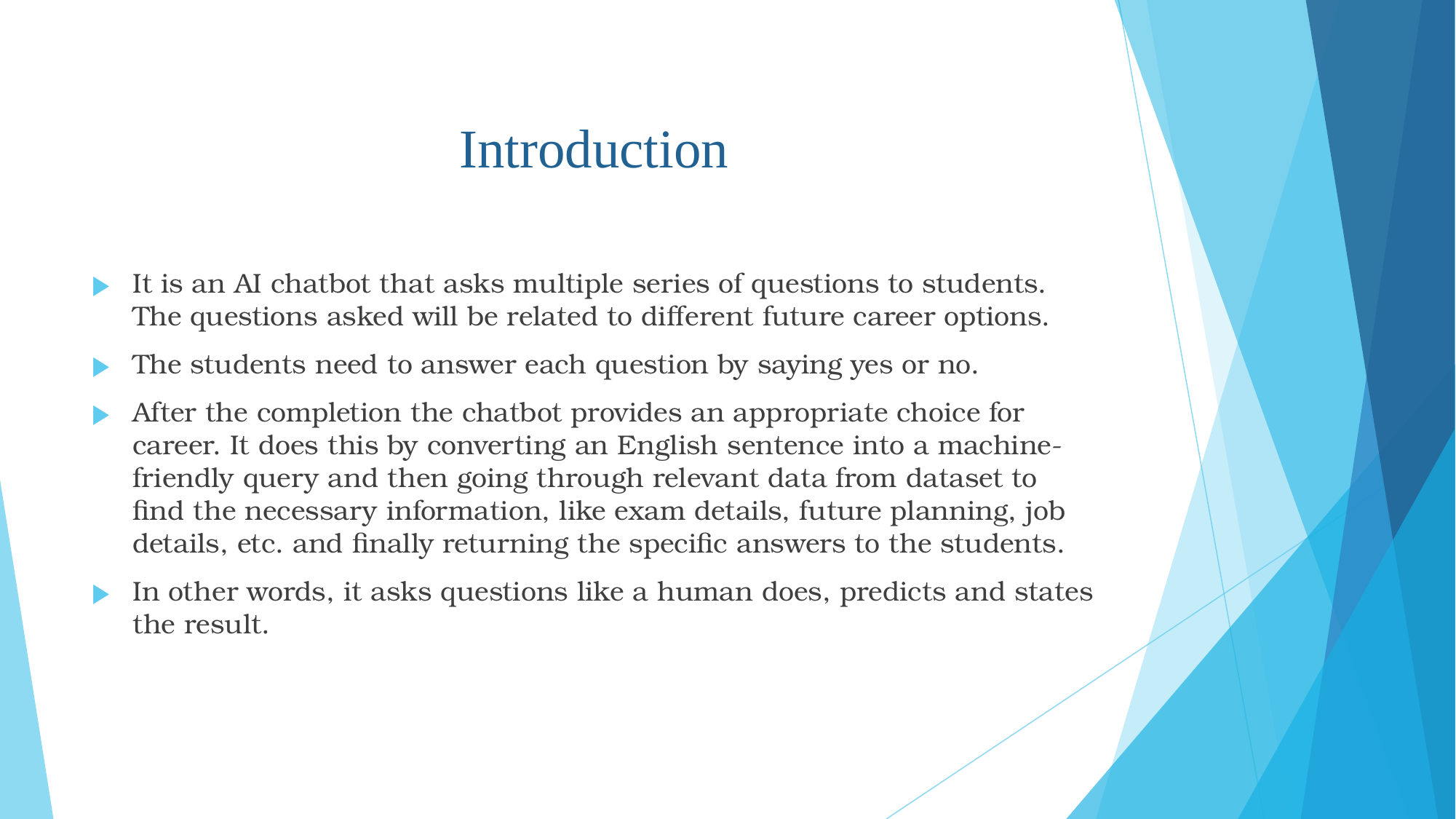

# Introduction

It is an AI chatbot that asks multiple series of questions to students. The questions asked will be related to different future career options.
The students need to answer each question by saying yes or no.
After the completion the chatbot provides an appropriate choice for career. It does this by converting an English sentence into a machine-friendly query and then going through relevant data from dataset to find the necessary information, like exam details, future planning, job details, etc. and finally returning the specific answers to the students.
In other words, it asks questions like a human does, predicts and states the result.